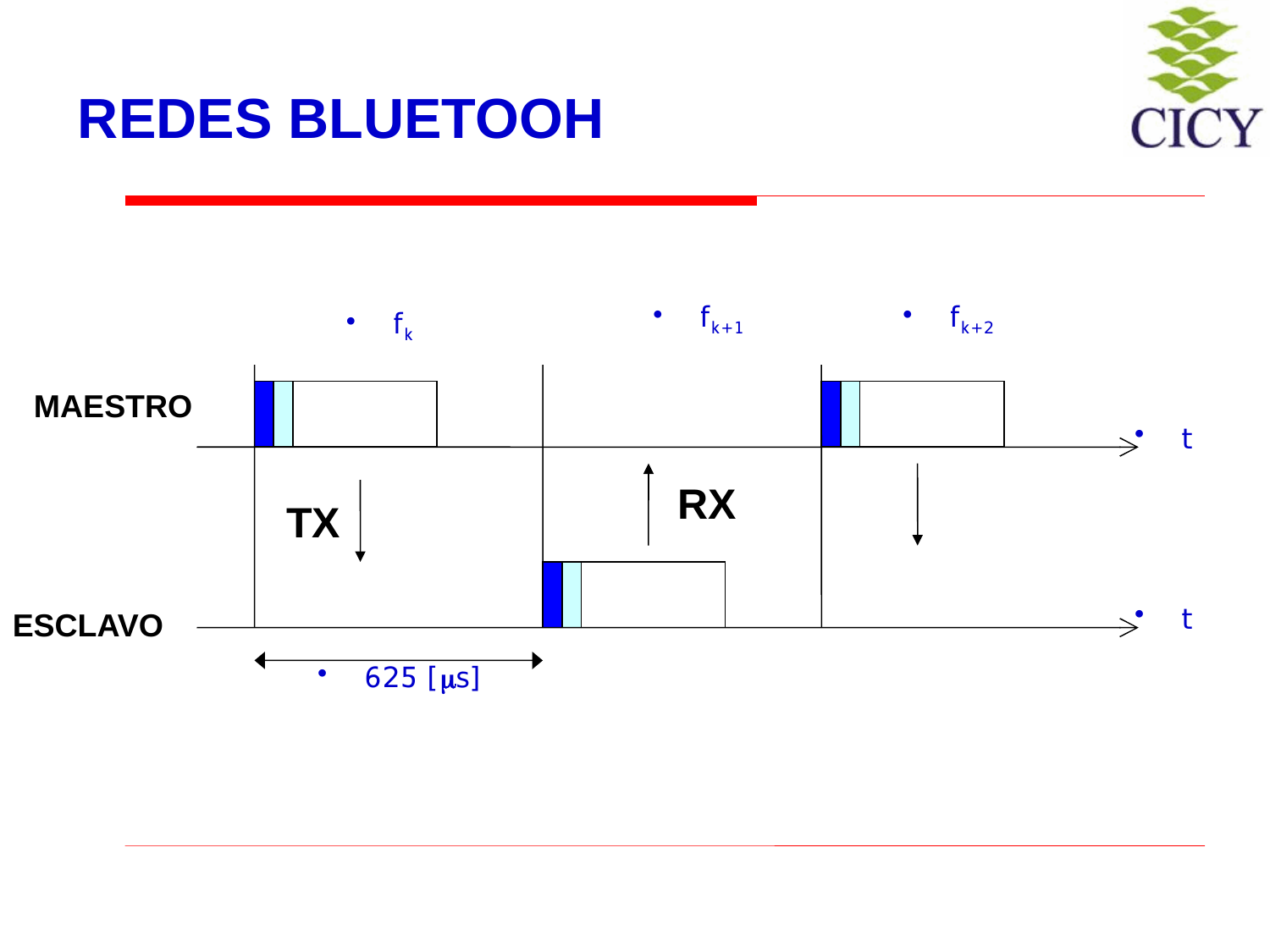

# REDES BLUETOOH
fk+1
fk+2
fk

t

t

625 [μs]

MAESTRO
RX
TX
ESCLAVO